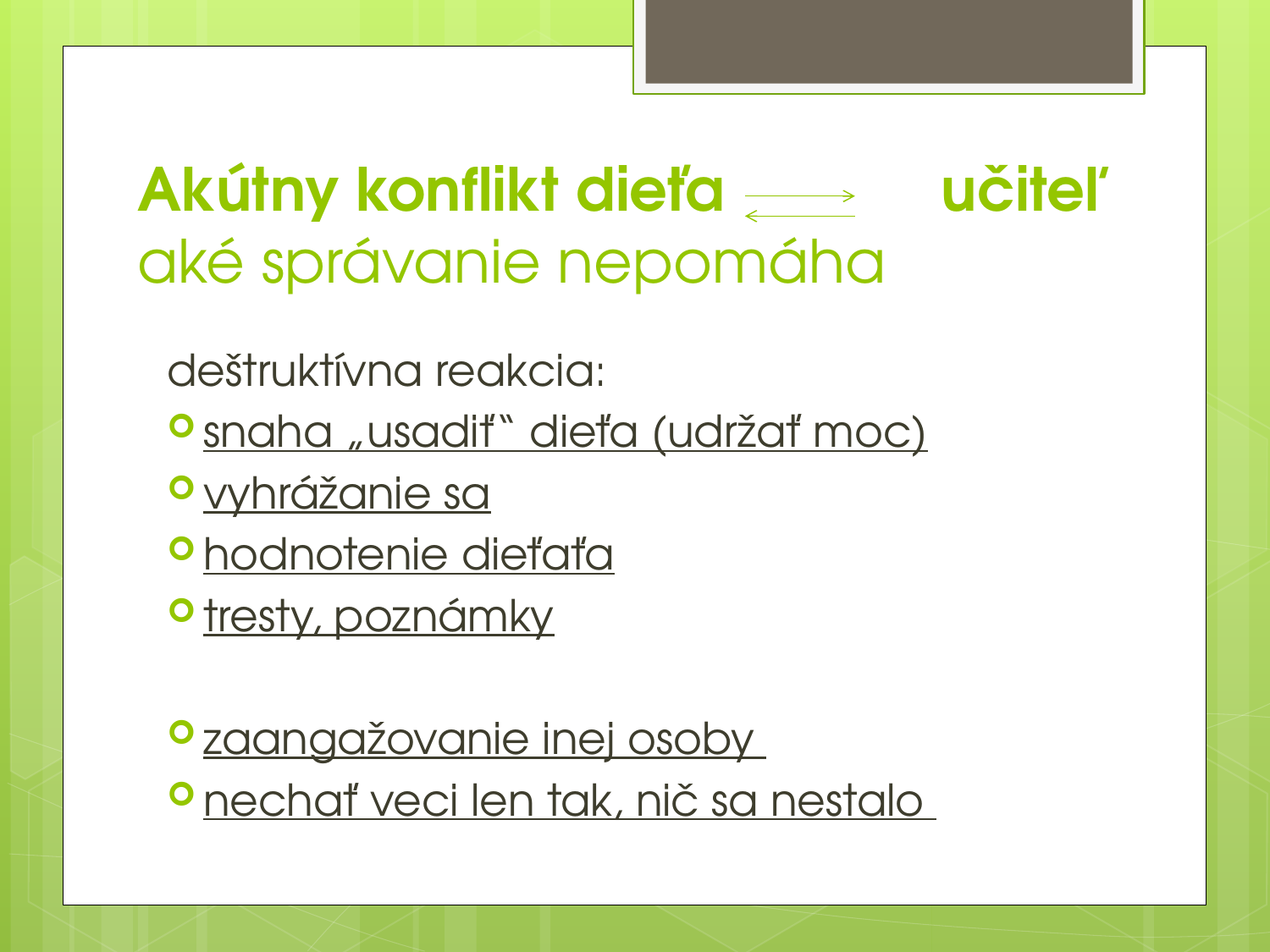

# Akútny konflikt dieťa             učiteľ aké správanie nepomáha
deštruktívna reakcia:
snaha „usadiť“ dieťa (udržať moc)
vyhrážanie sa
hodnotenie dieťaťa
tresty, poznámky

zaangažovanie inej osoby
nechať veci len tak, nič sa nestalo